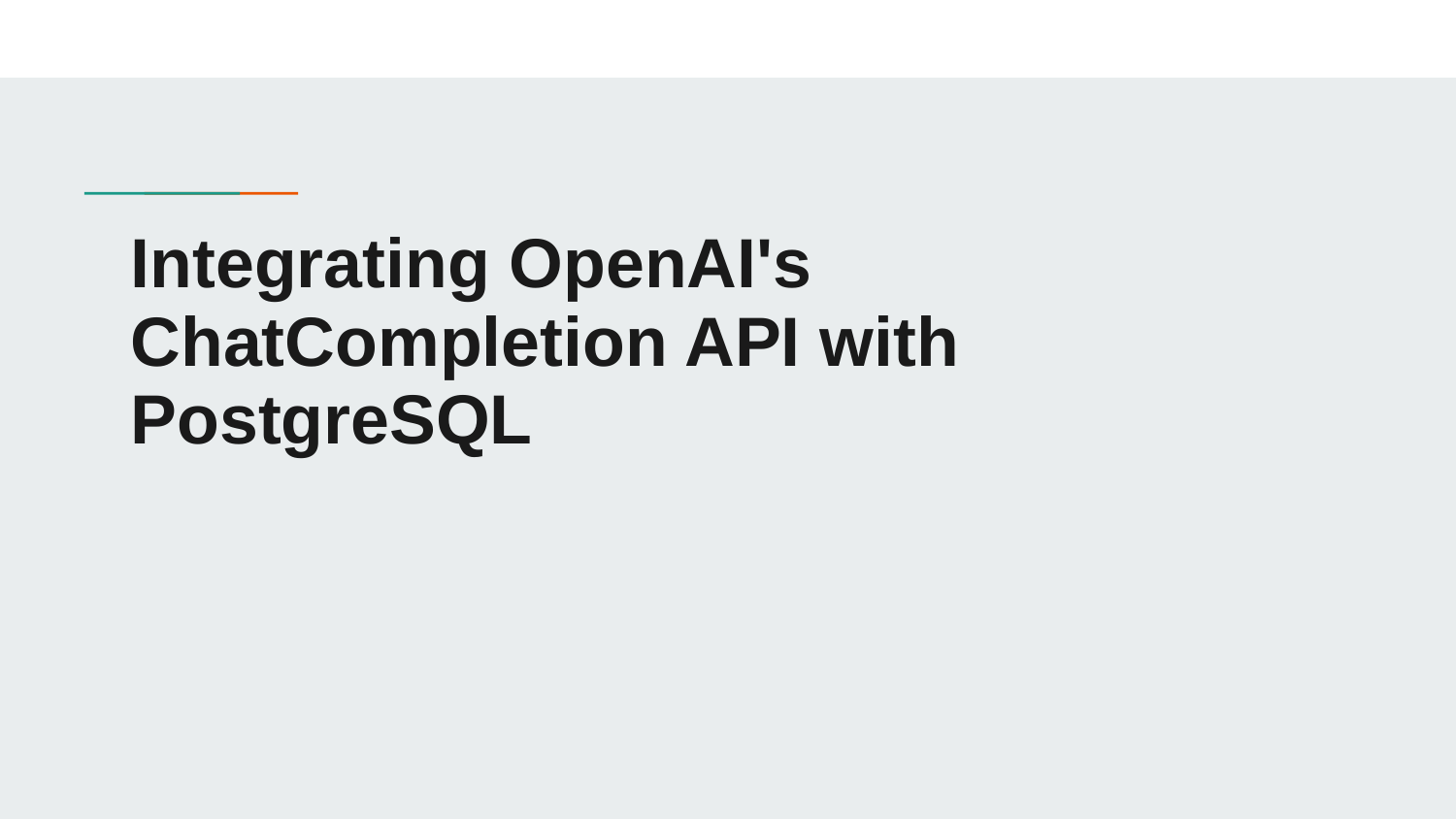

# Integrating OpenAI's ChatCompletion API with PostgreSQL